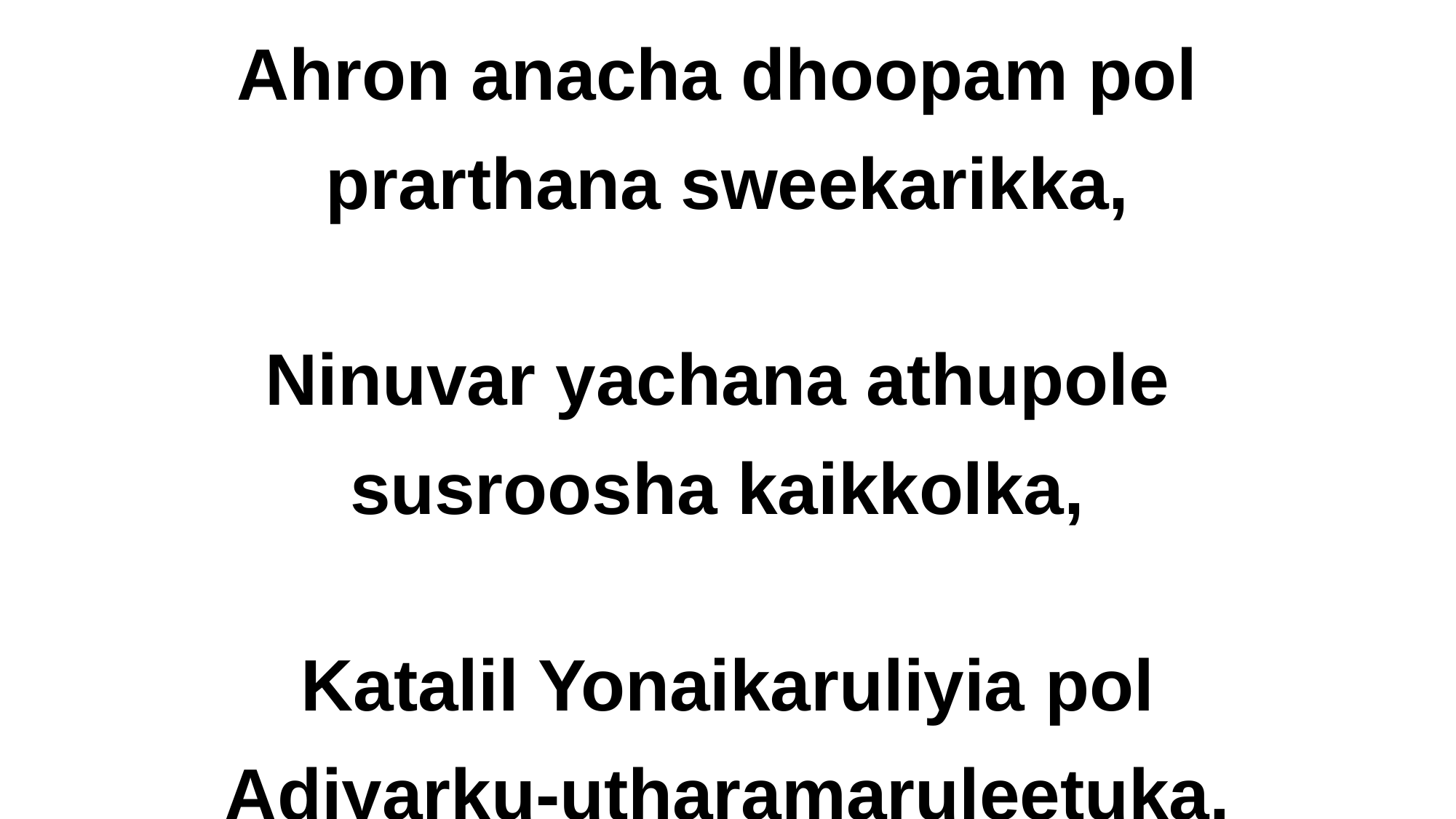

Ahron anacha dhoopam pol
prarthana sweekarikka,

Ninuvar yachana athupole
susroosha kaikkolka,

Katalil Yonaikaruliyia pol
Adiyarku-utharamaruleetuka.